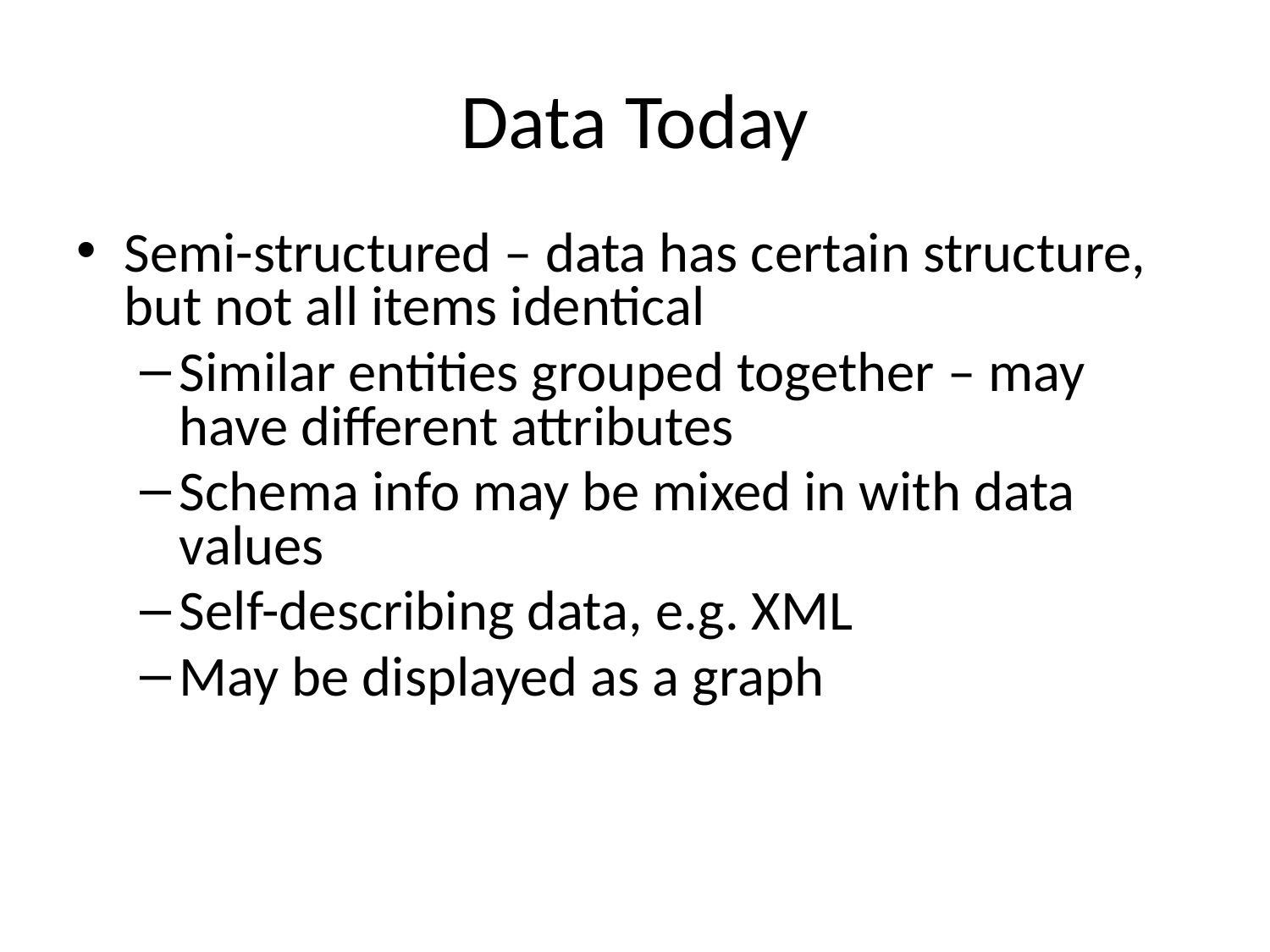

# Data Today
Semi-structured – data has certain structure, but not all items identical
Similar entities grouped together – may have different attributes
Schema info may be mixed in with data values
Self-describing data, e.g. XML
May be displayed as a graph